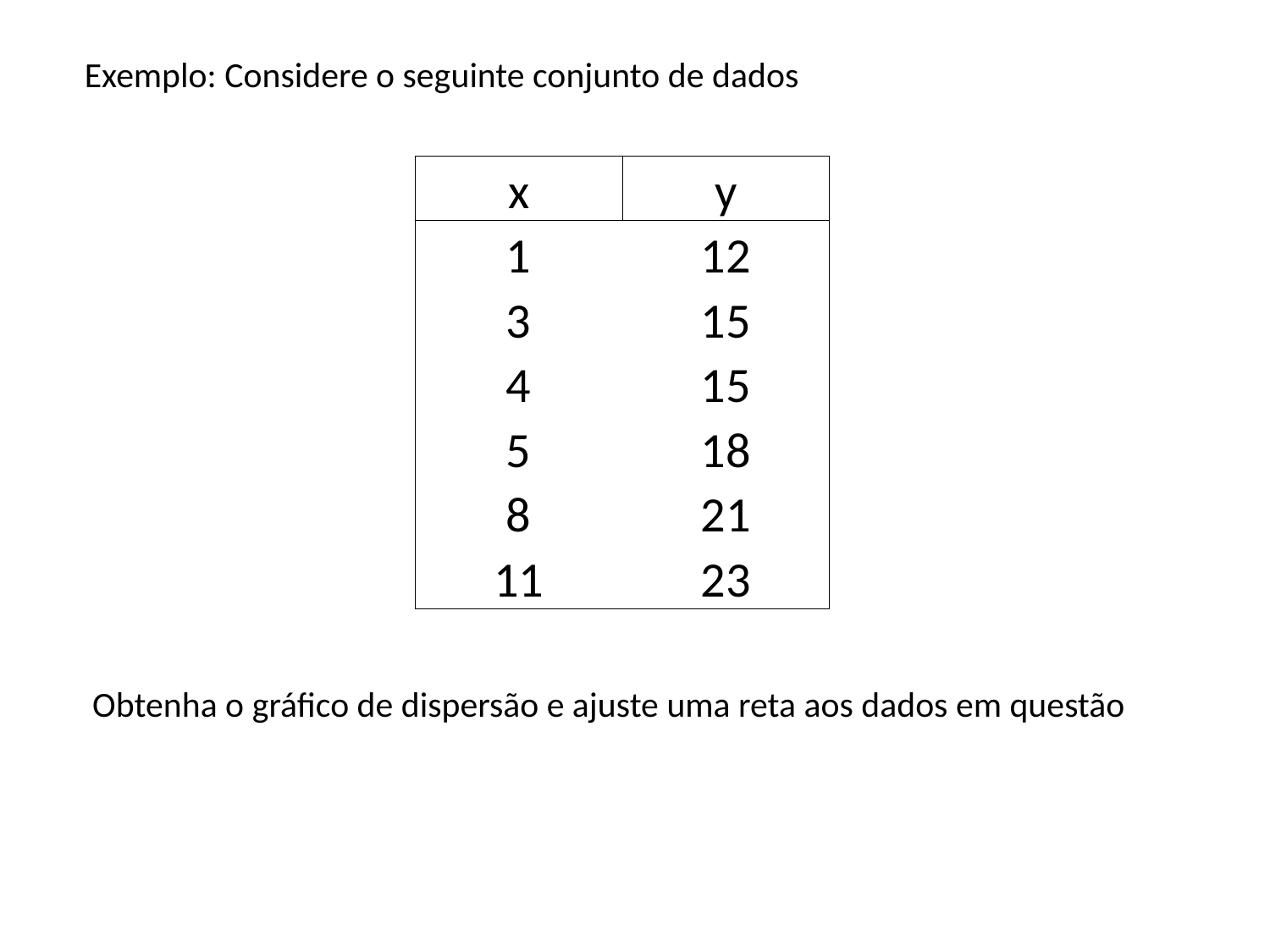

Exemplo: Considere o seguinte conjunto de dados

| x | y |
| --- | --- |
| 1 | 12 |
| 3 | 15 |
| 4 | 15 |
| 5 | 18 |
| 8 | 21 |
| 11 | 23 |
Obtenha o gráfico de dispersão e ajuste uma reta aos dados em questão